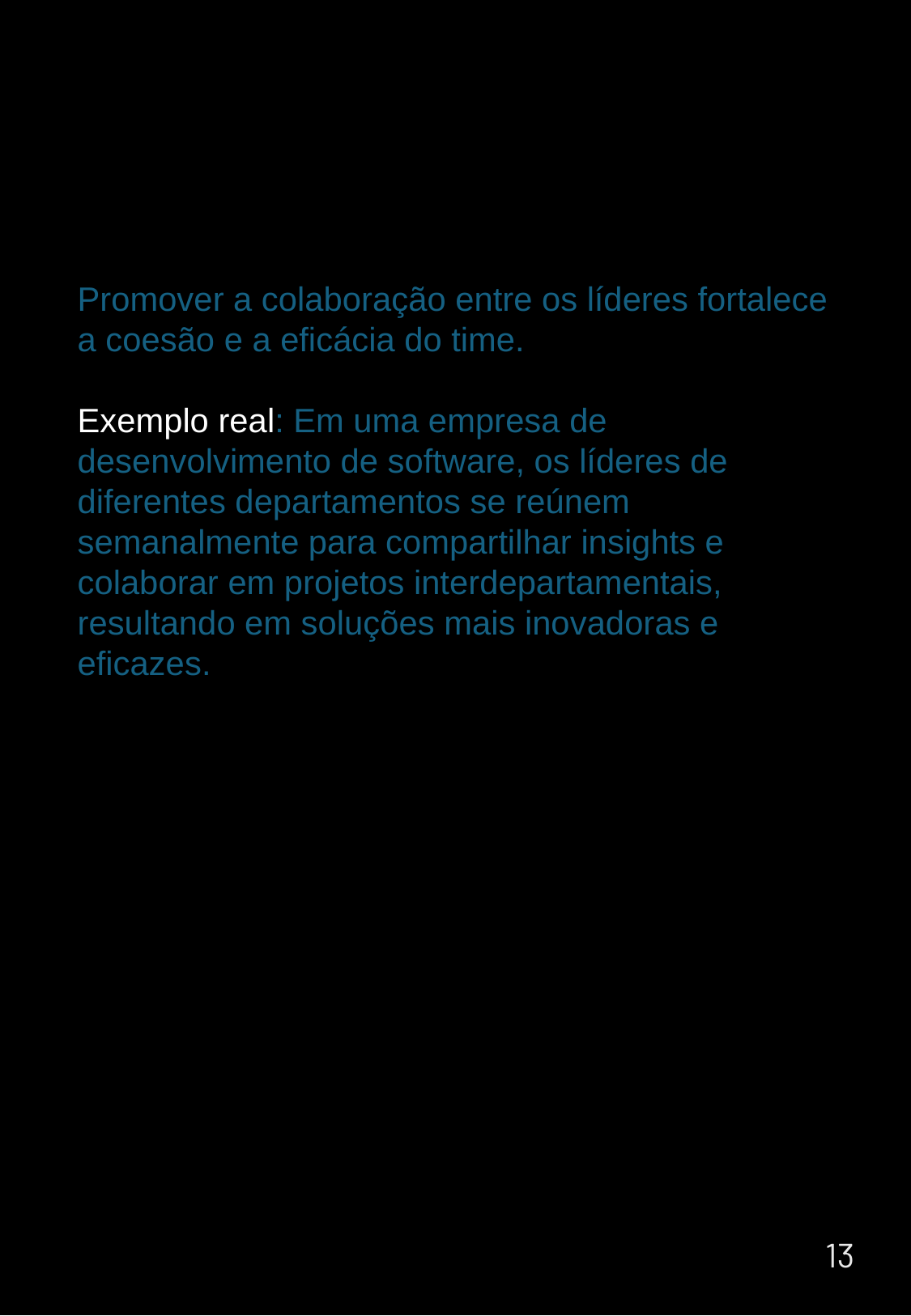

Promover a colaboração entre os líderes fortalece a coesão e a eficácia do time.

Exemplo real: Em uma empresa de desenvolvimento de software, os líderes de diferentes departamentos se reúnem semanalmente para compartilhar insights e colaborar em projetos interdepartamentais, resultando em soluções mais inovadoras e eficazes.
13